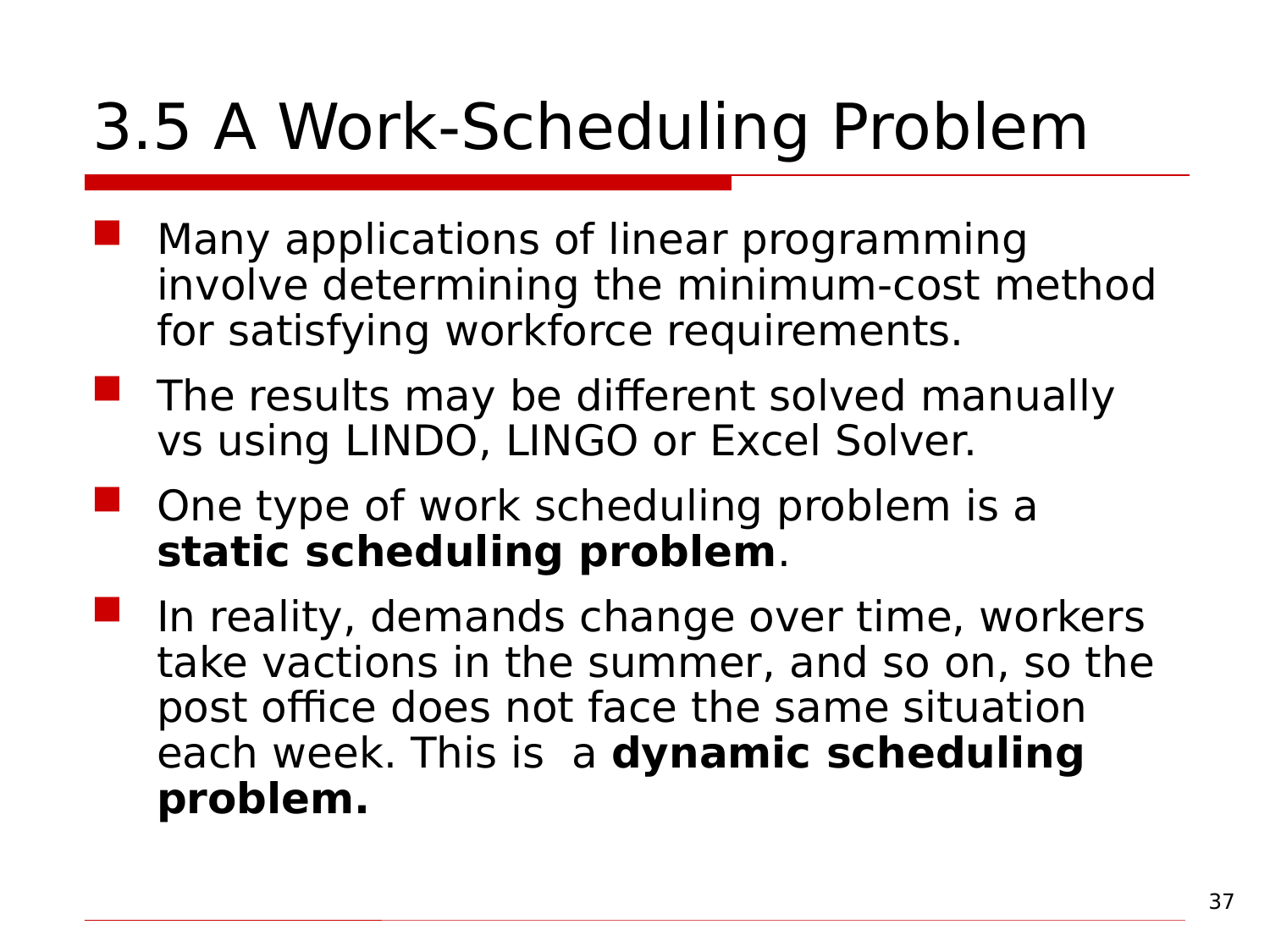

# 3.5 A Work-Scheduling Problem
Many applications of linear programming involve determining the minimum-cost method for satisfying workforce requirements.
The results may be different solved manually vs using LINDO, LINGO or Excel Solver.
One type of work scheduling problem is a static scheduling problem.
In reality, demands change over time, workers take vactions in the summer, and so on, so the post office does not face the same situation each week. This is  a dynamic scheduling problem.